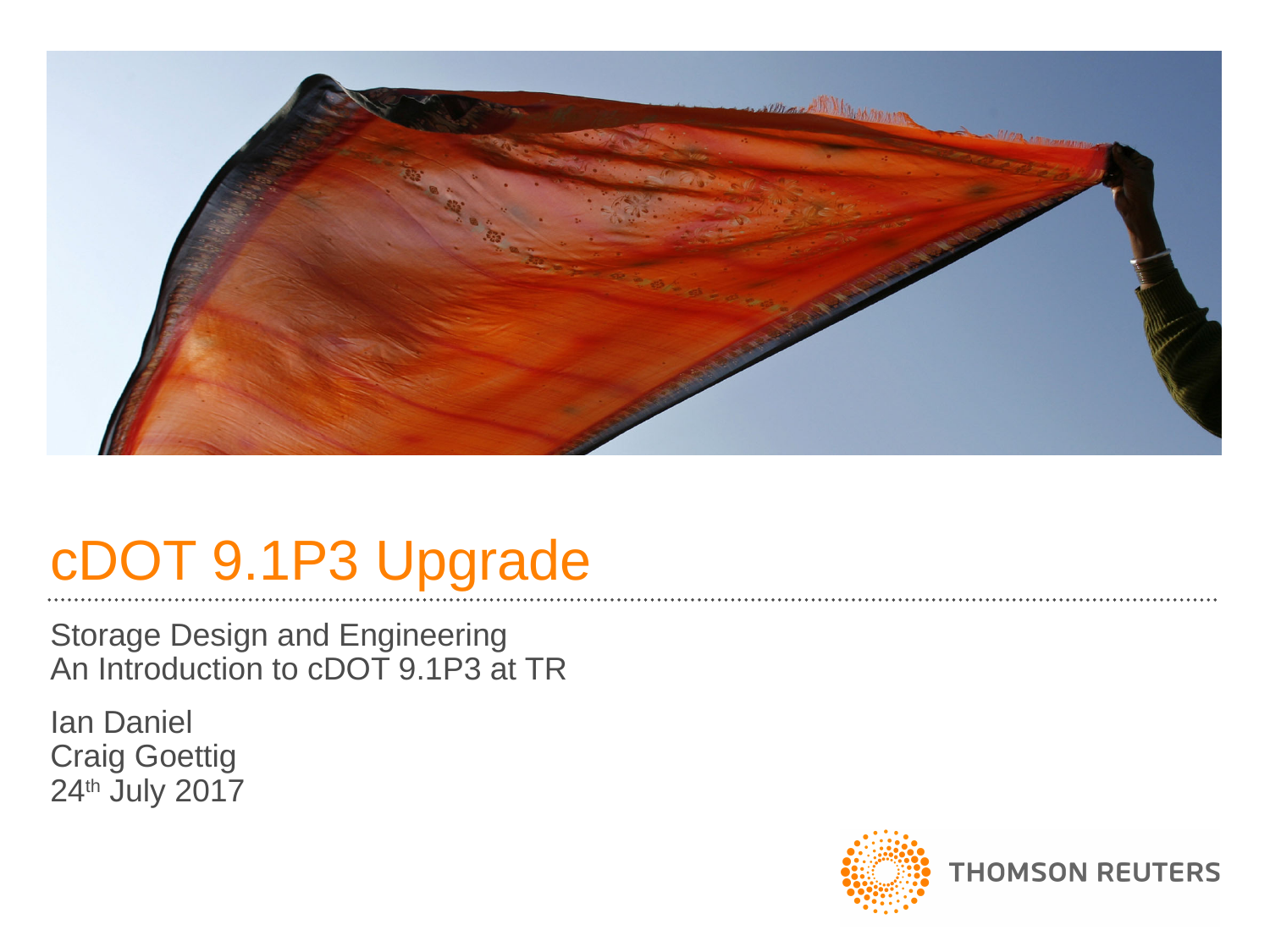

# cDOT 9.1P3 Upgrade
Storage Design and Engineering
An Introduction to cDOT 9.1P3 at TR
Ian Daniel
Craig Goettig
24th July 2017